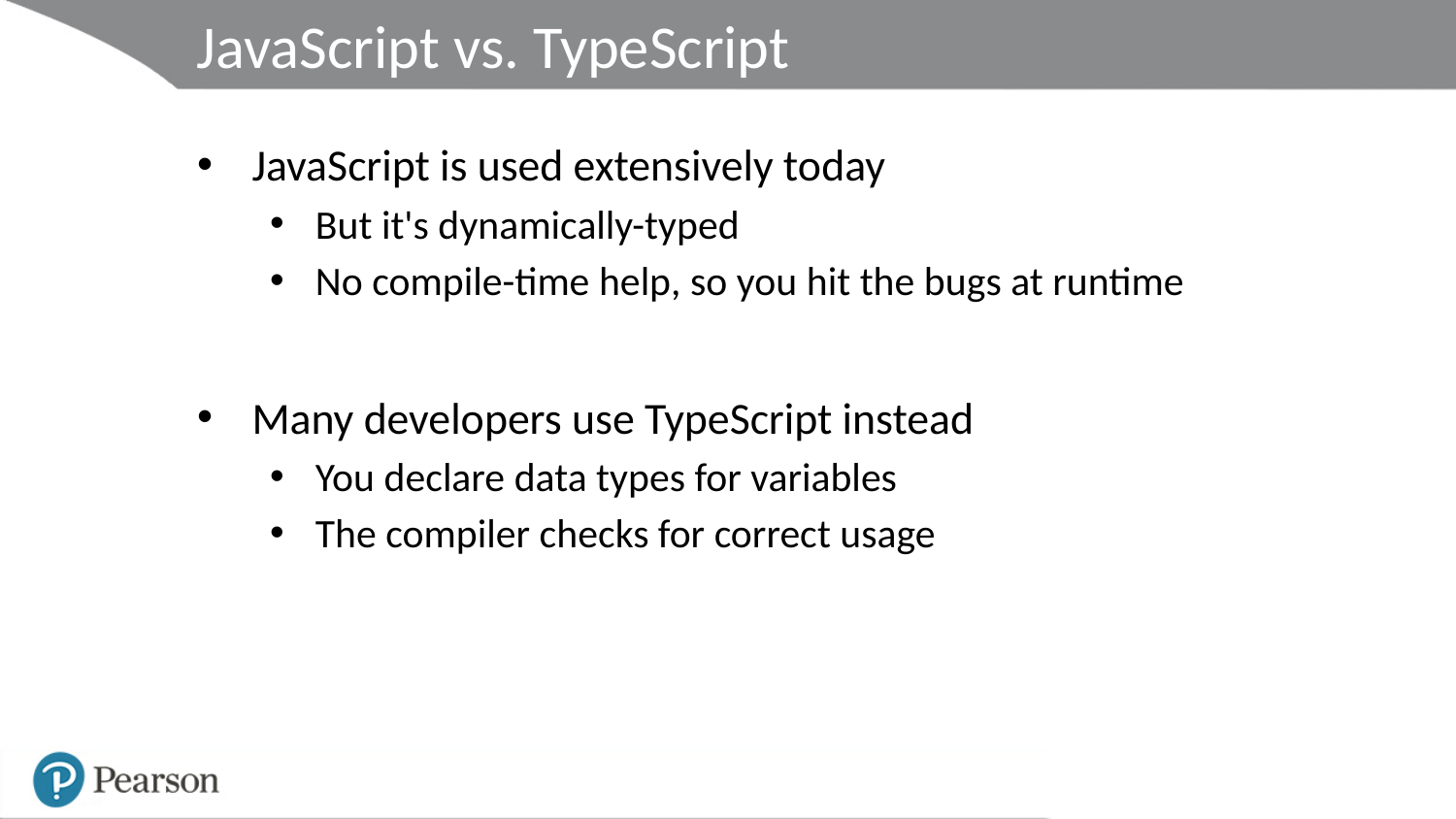

# JavaScript vs. TypeScript
JavaScript is used extensively today
But it's dynamically-typed
No compile-time help, so you hit the bugs at runtime

Many developers use TypeScript instead
You declare data types for variables
The compiler checks for correct usage